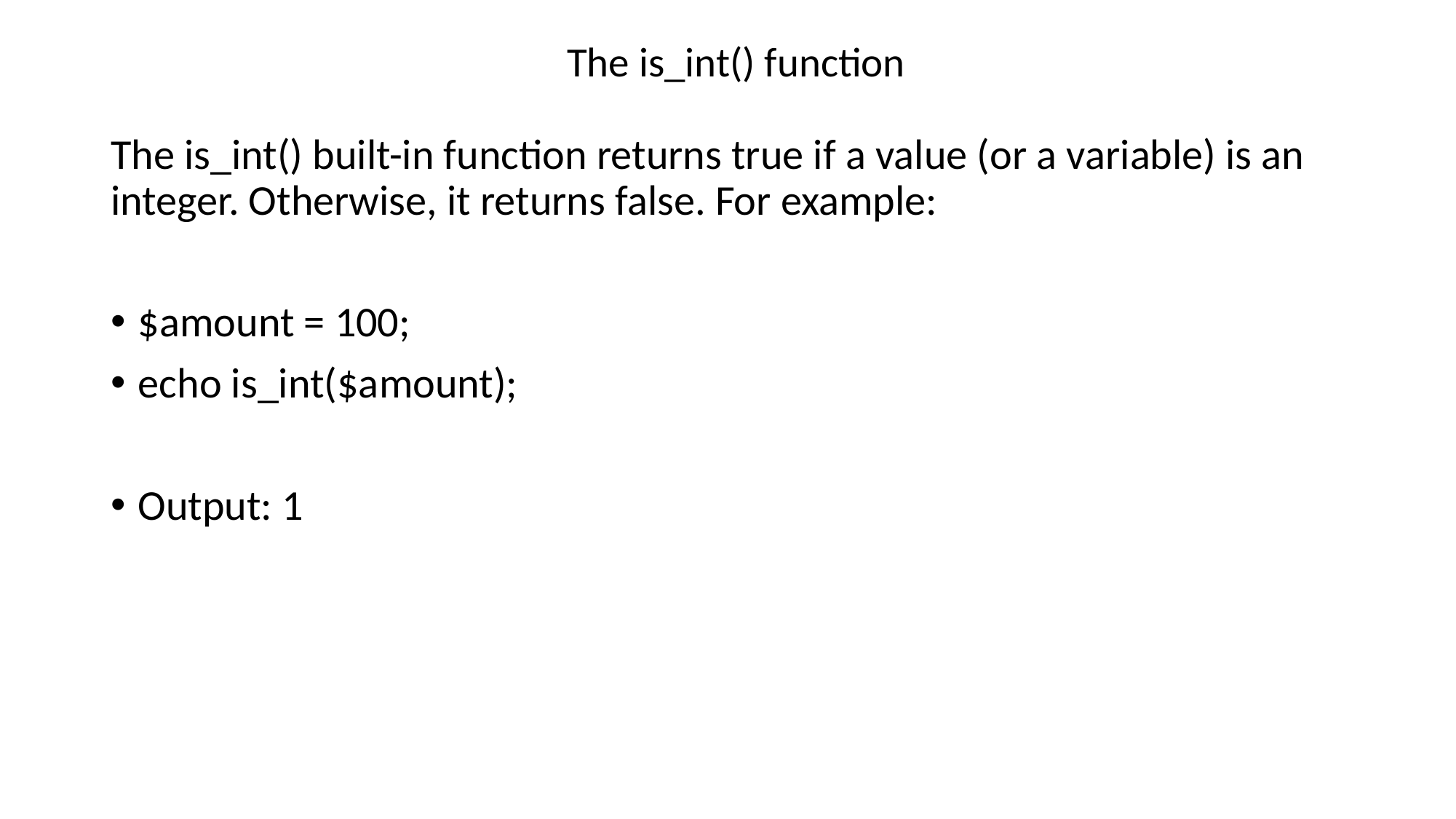

# The is_int() function
The is_int() built-in function returns true if a value (or a variable) is an integer. Otherwise, it returns false. For example:

$amount = 100;
echo is_int($amount);

Output: 1